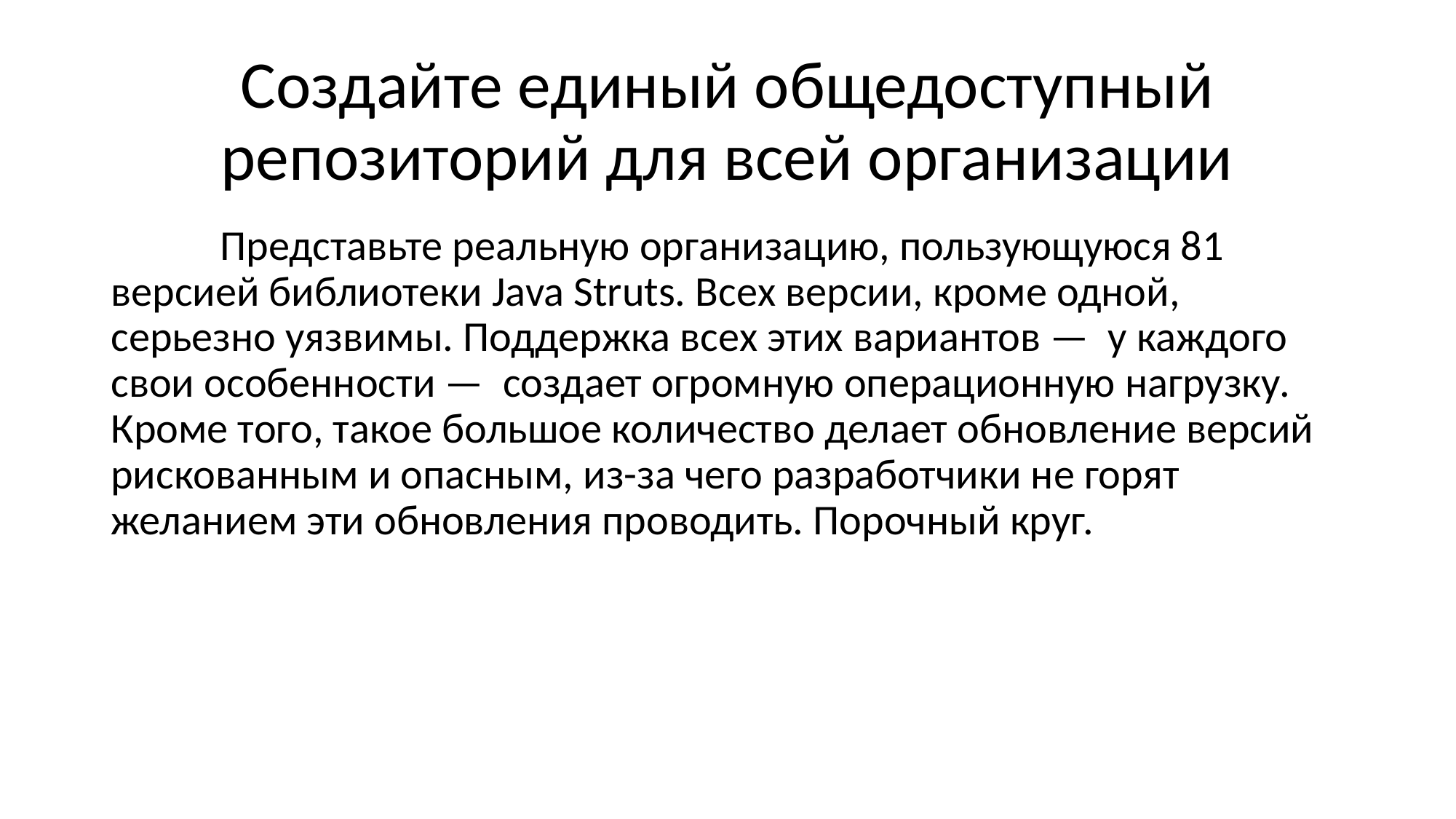

# Создайте единый общедоступный репозиторий для всей организации
	Представьте реальную организацию, пользующуюся 81 версией библиотеки Java Struts. Всех версии, кроме одной, серьезно уязвимы. Поддержка всех этих вариантов —  у каждого свои особенности —  создает огромную операционную нагрузку. Кроме того, такое большое количество делает обновление версий рискованным и опасным, из-за чего разработчики не горят желанием эти обновления проводить. Порочный круг.